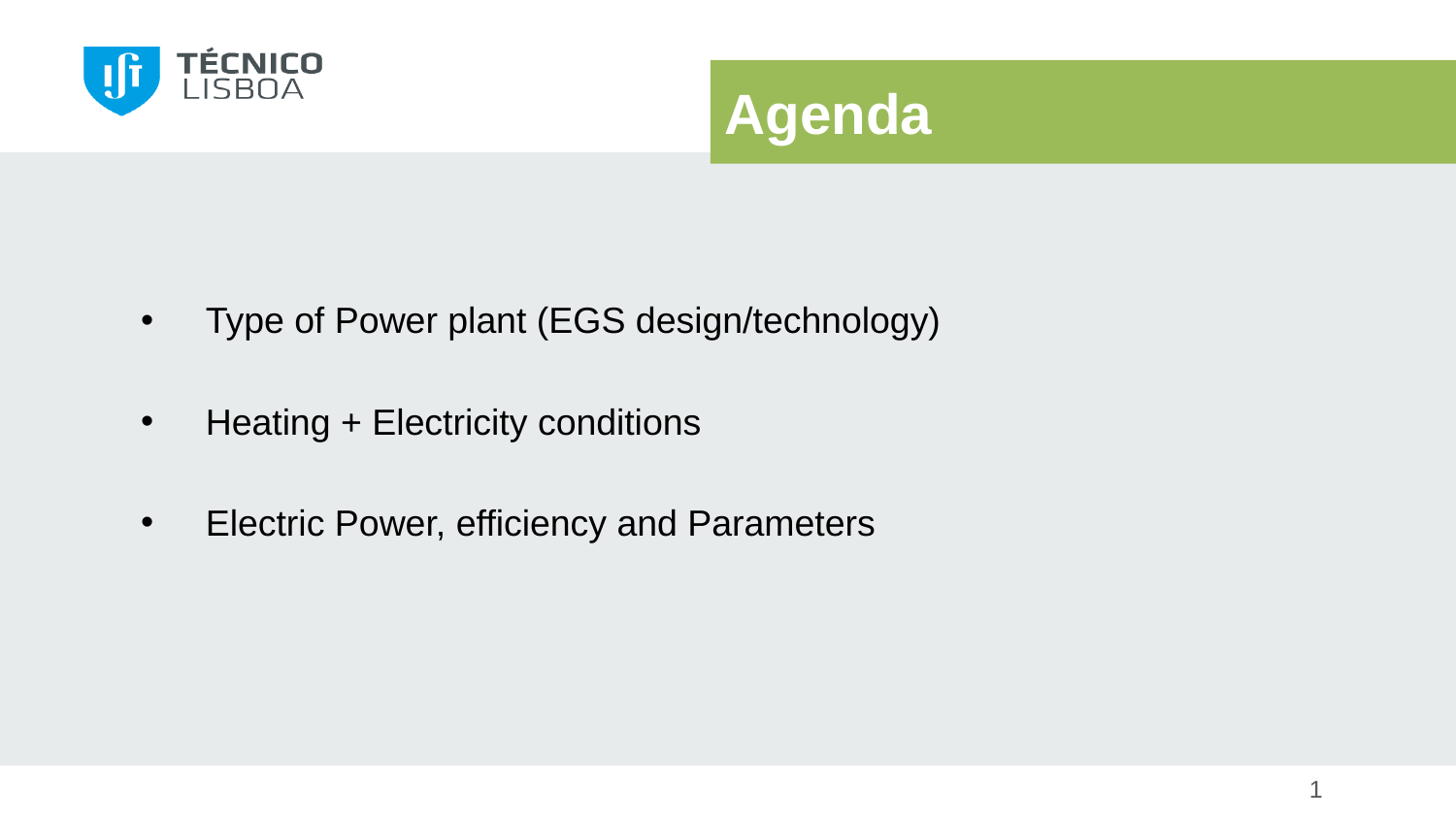

Agenda
Type of Power plant (EGS design/technology)

Heating + Electricity conditions

Electric Power, efficiency and Parameters

1